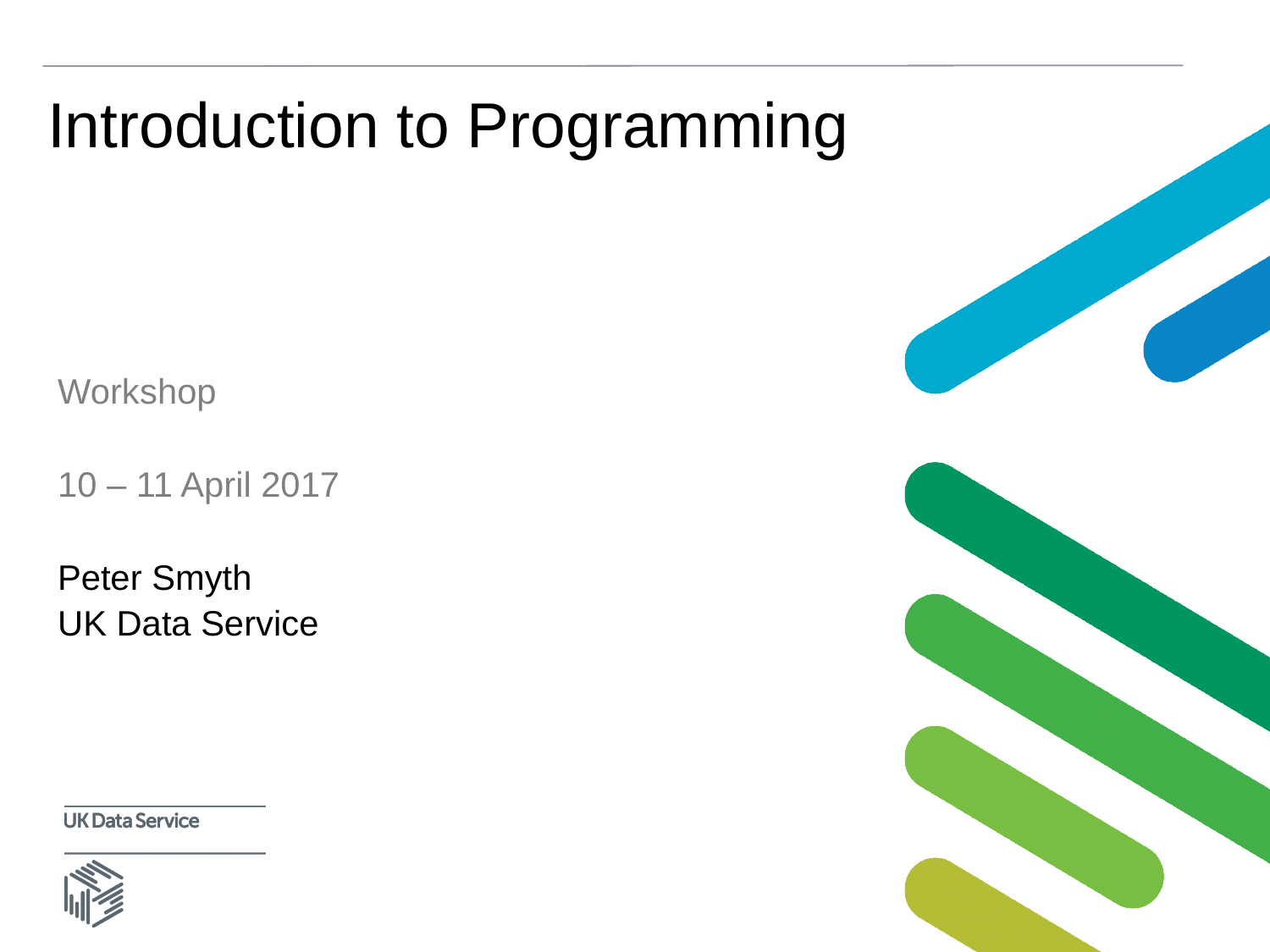

# Introduction to Programming
Workshop

10 – 11 April 2017

Peter Smyth
UK Data Service